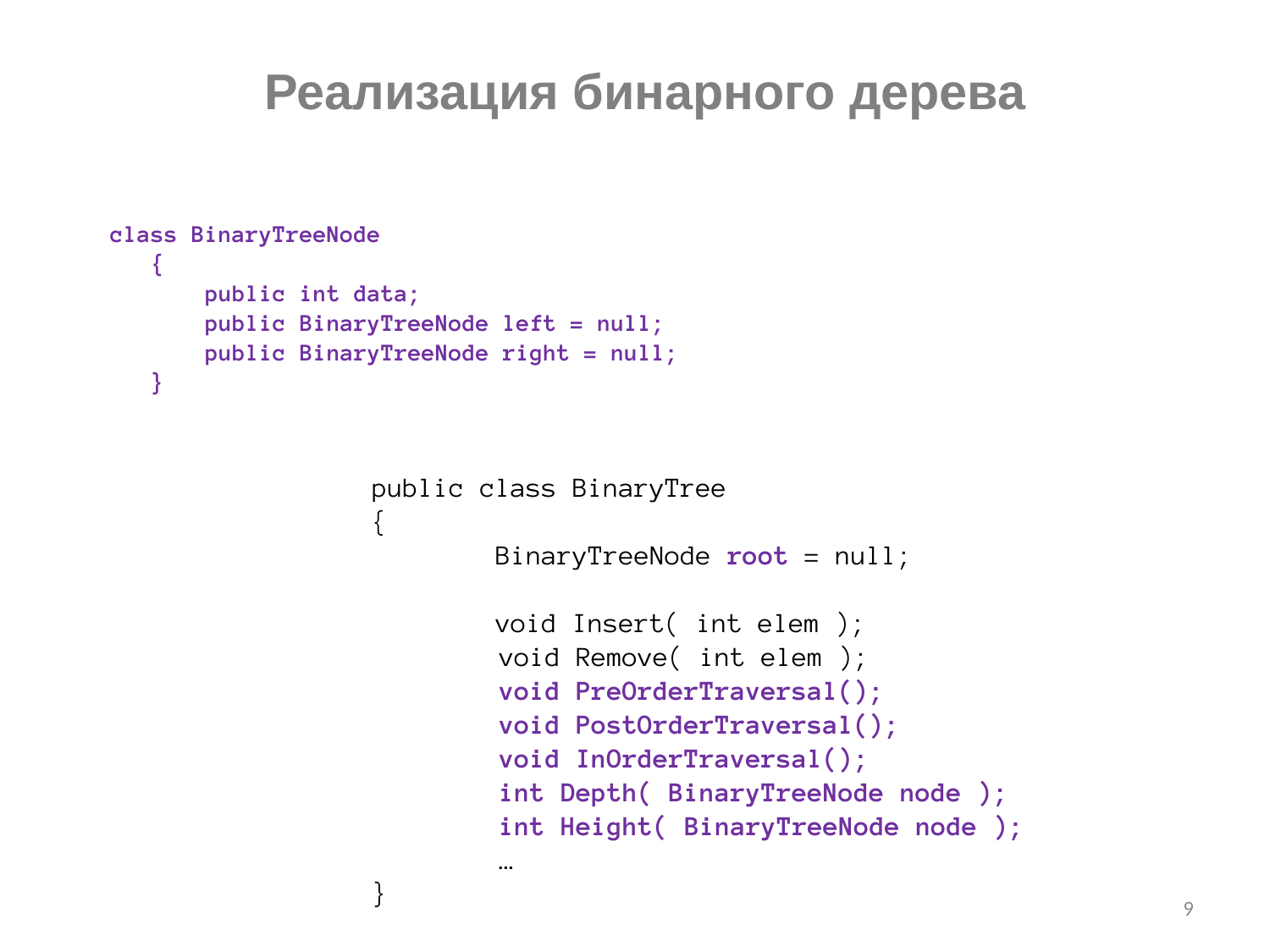

Реализация бинарного дерева
 class BinaryTreeNode
    {
        public int data;
        public BinaryTreeNode left = null;
        public BinaryTreeNode right = null;
    }
public class BinaryTree
{
        BinaryTreeNode root = null;

        void Insert( int elem );
	void Remove( int elem );
	void PreOrderTraversal();
	void PostOrderTraversal();
	void InOrderTraversal();
	int Depth( BinaryTreeNode node );
	int Height( BinaryTreeNode node );
	…
}
9